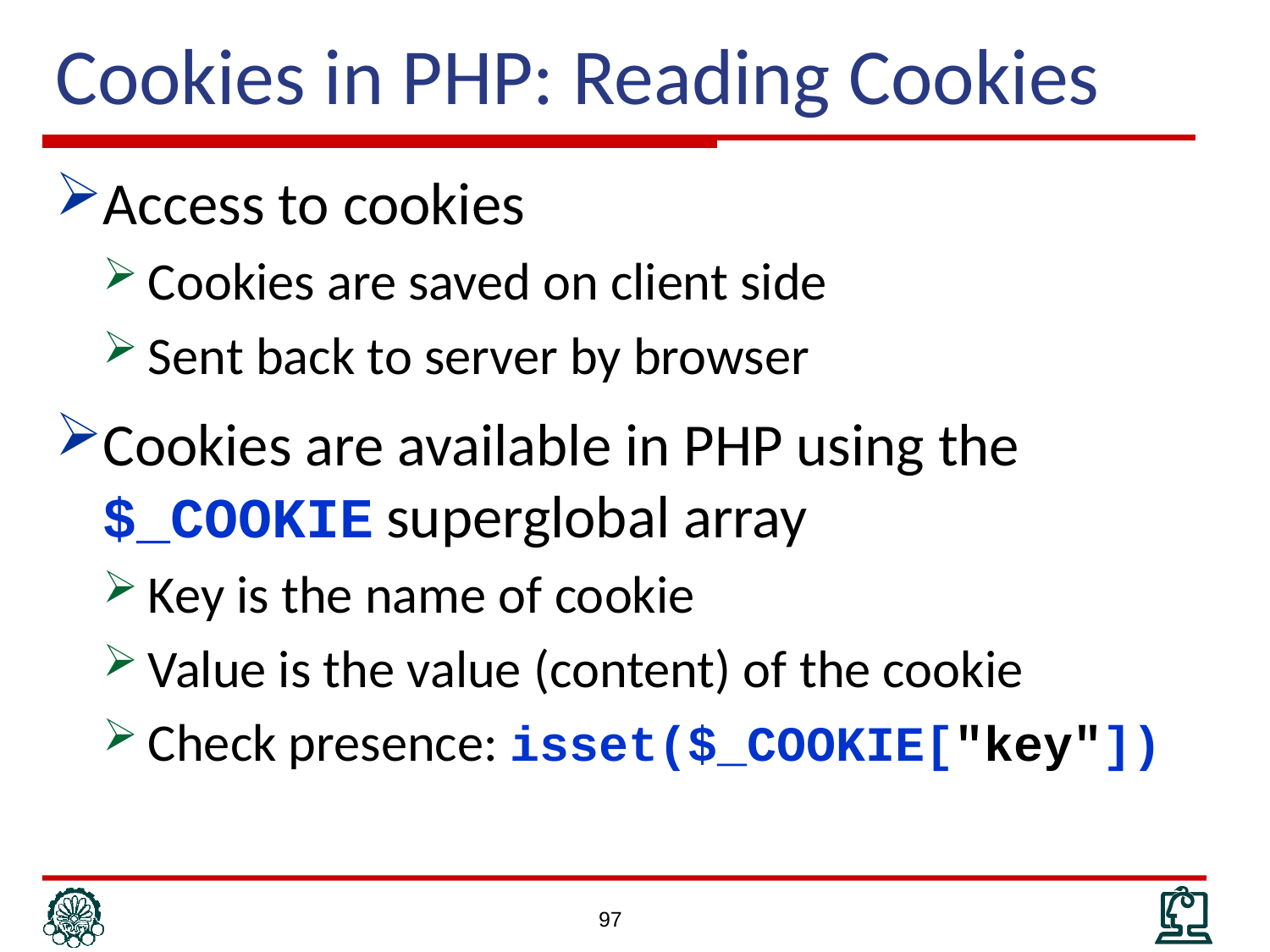

# Cookies in PHP: Reading Cookies
Access to cookies
Cookies are saved on client side
Sent back to server by browser
Cookies are available in PHP using the $_COOKIE superglobal array
Key is the name of cookie
Value is the value (content) of the cookie
Check presence: isset($_COOKIE["key"])

97